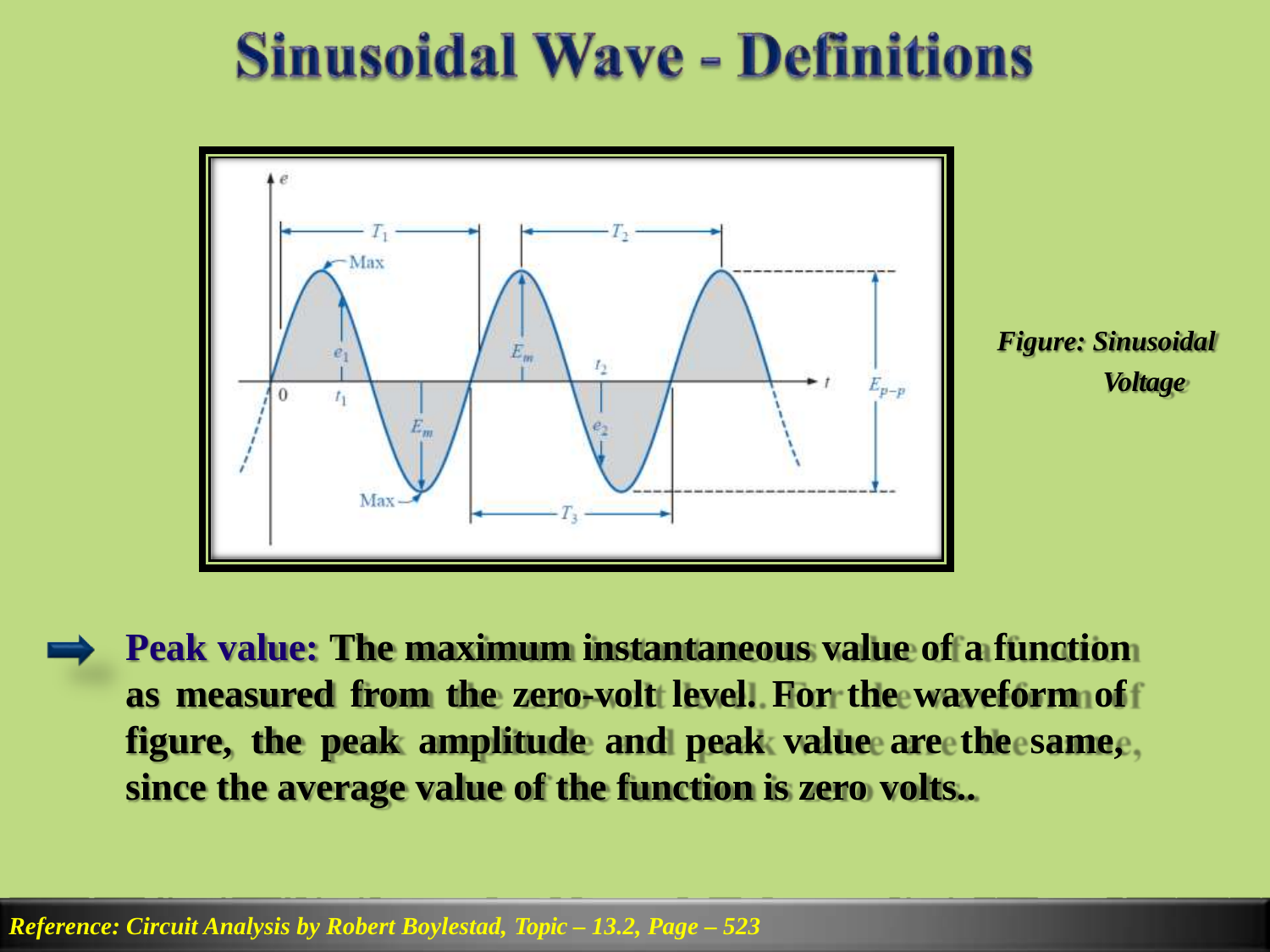

Figure: Sinusoidal
Voltage

Peak value: The maximum instantaneous value of a function  as measured from the zero-volt level. For the waveform of  figure, the peak amplitude and peak value are the same,  since the average value of the function is zero volts..

Reference: Circuit Analysis by Robert Boylestad, Topic – 13.2, Page – 523